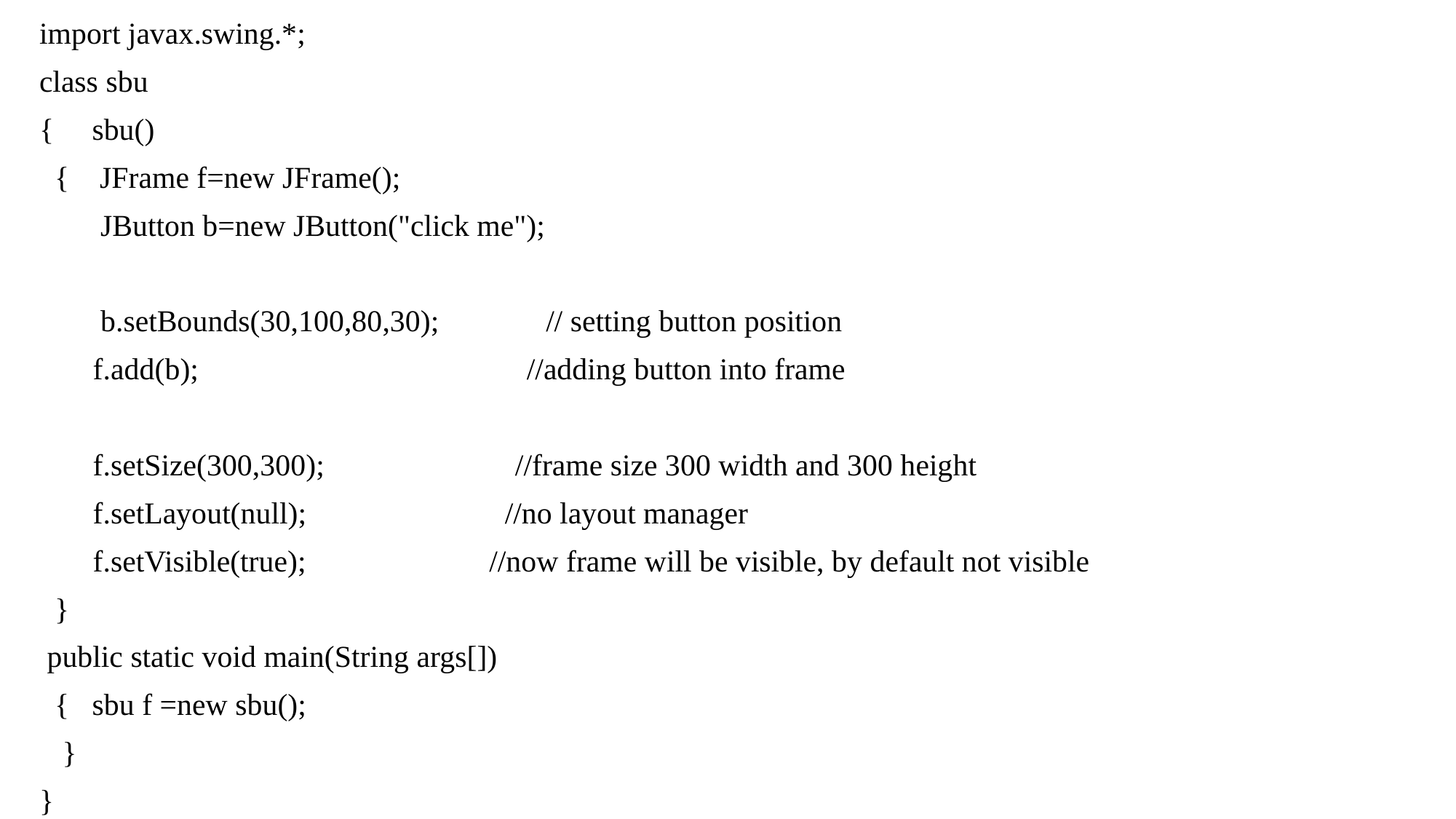

import javax.swing.*;
class sbu
{     sbu()
  {    JFrame f=new JFrame();
        JButton b=new JButton("click me");

        b.setBounds(30,100,80,30);              // setting button position
       f.add(b);                                           //adding button into frame

       f.setSize(300,300);                         //frame size 300 width and 300 height
       f.setLayout(null);                          //no layout manager
       f.setVisible(true);                        //now frame will be visible, by default not visible
  }
 public static void main(String args[])
  {   sbu f =new sbu();
   }
}